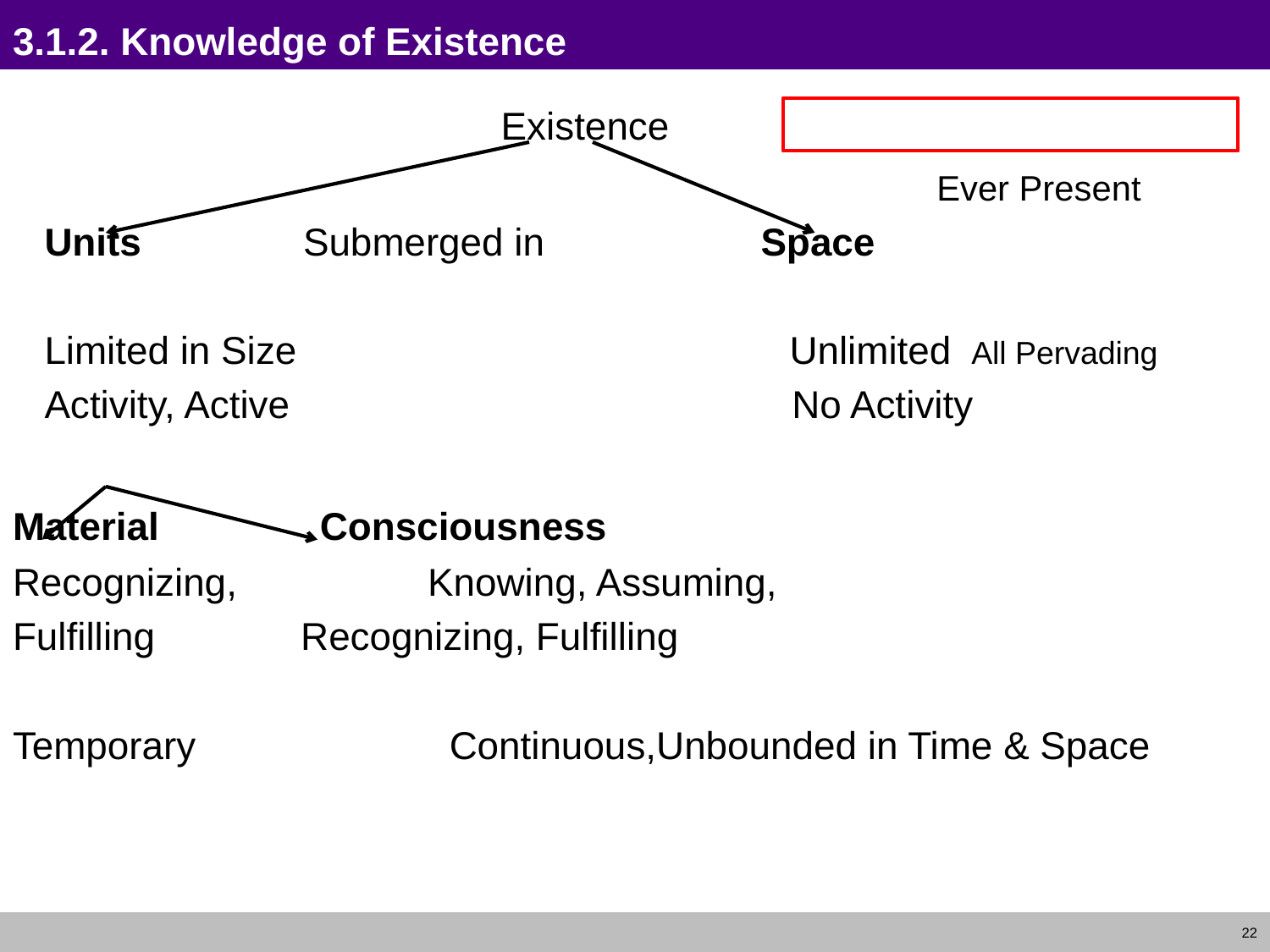

# 3.1.2. Knowledge of Existence
				       Existence
				 			  Ever Present
	Units               Submerged in                    Space

	Limited in Size  		                      Unlimited  All Pervading
	Activity, Active 	                                  No Activity

Material  	  Consciousness
Recognizing, 	            Knowing, Assuming,
Fulfilling	            Recognizing, Fulfilling

Temporary	              Continuous,Unbounded in Time & Space